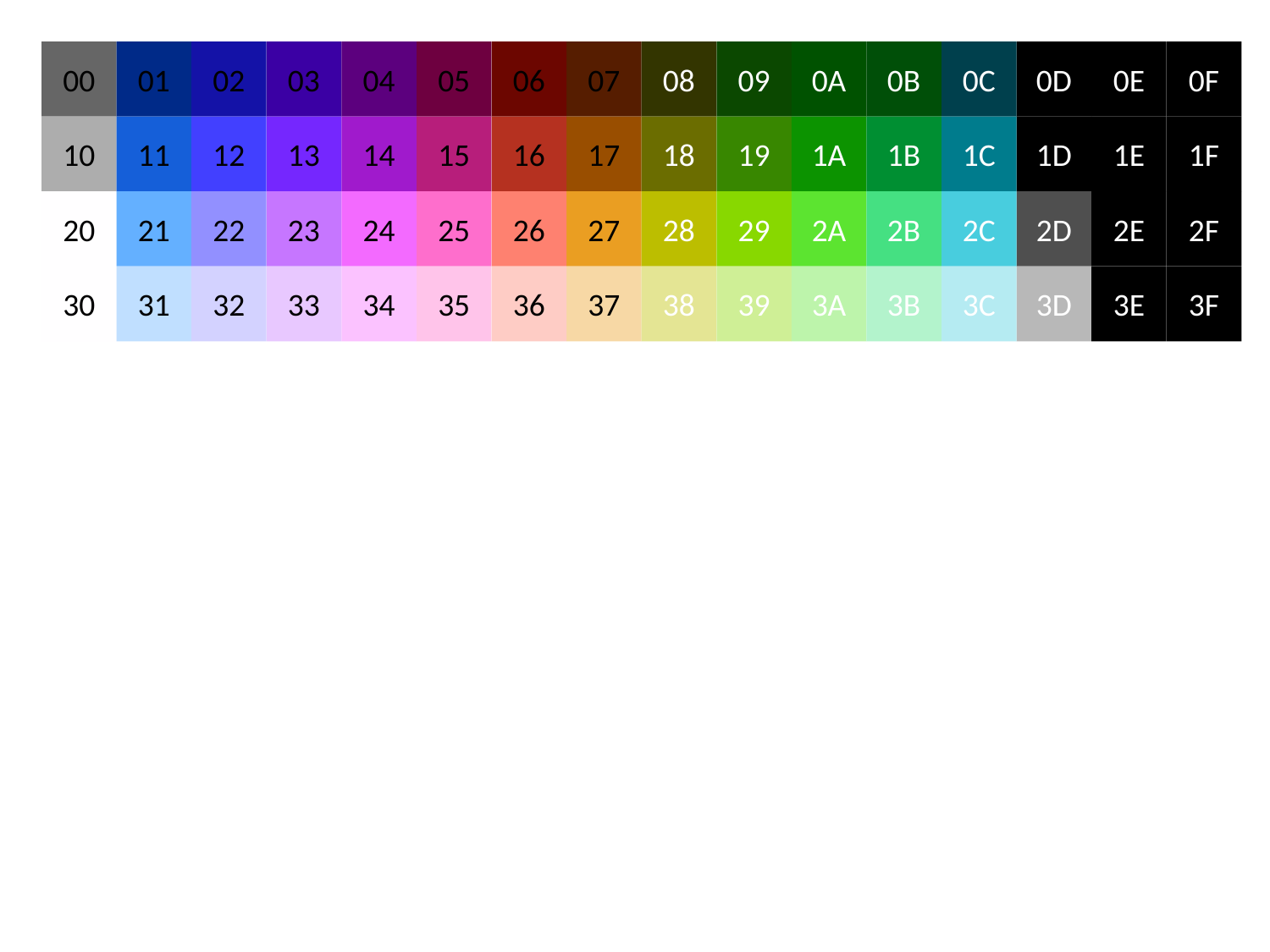

00
01
02
03
04
05
06
07
08
09
0A
0B
0C
0D
0E
0F
10
11
12
13
14
15
16
17
18
19
1A
1B
1C
1D
1E
1F
20
21
22
23
24
25
26
27
28
29
2A
2B
2C
2D
2E
2F
30
31
32
33
34
35
36
37
38
39
3A
3B
3C
3D
3E
3F